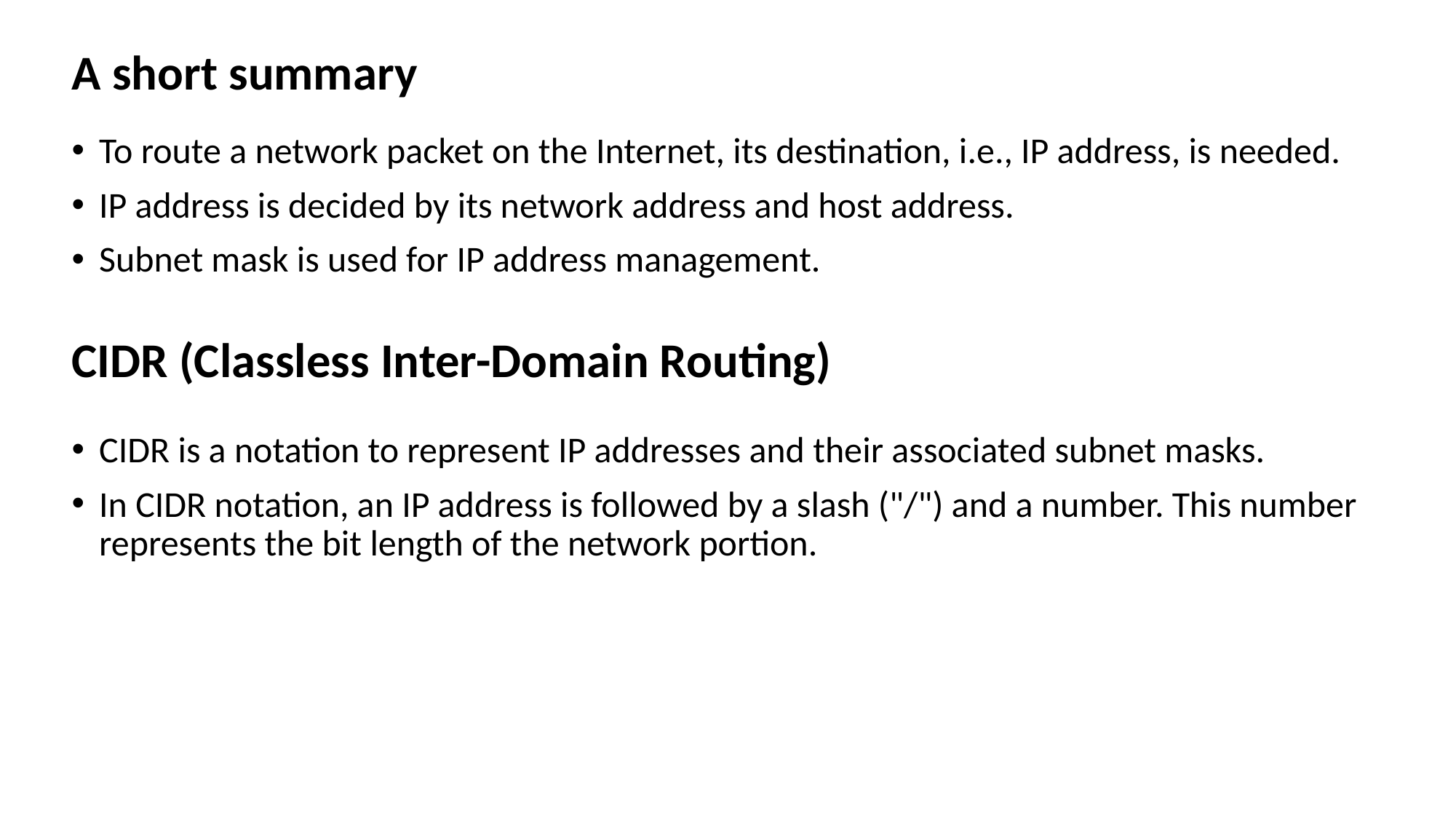

A short summary
To route a network packet on the Internet, its destination, i.e., IP address, is needed.
IP address is decided by its network address and host address.
Subnet mask is used for IP address management.

CIDR (Classless Inter-Domain Routing)
CIDR is a notation to represent IP addresses and their associated subnet masks.
In CIDR notation, an IP address is followed by a slash ("/") and a number. This number represents the bit length of the network portion.